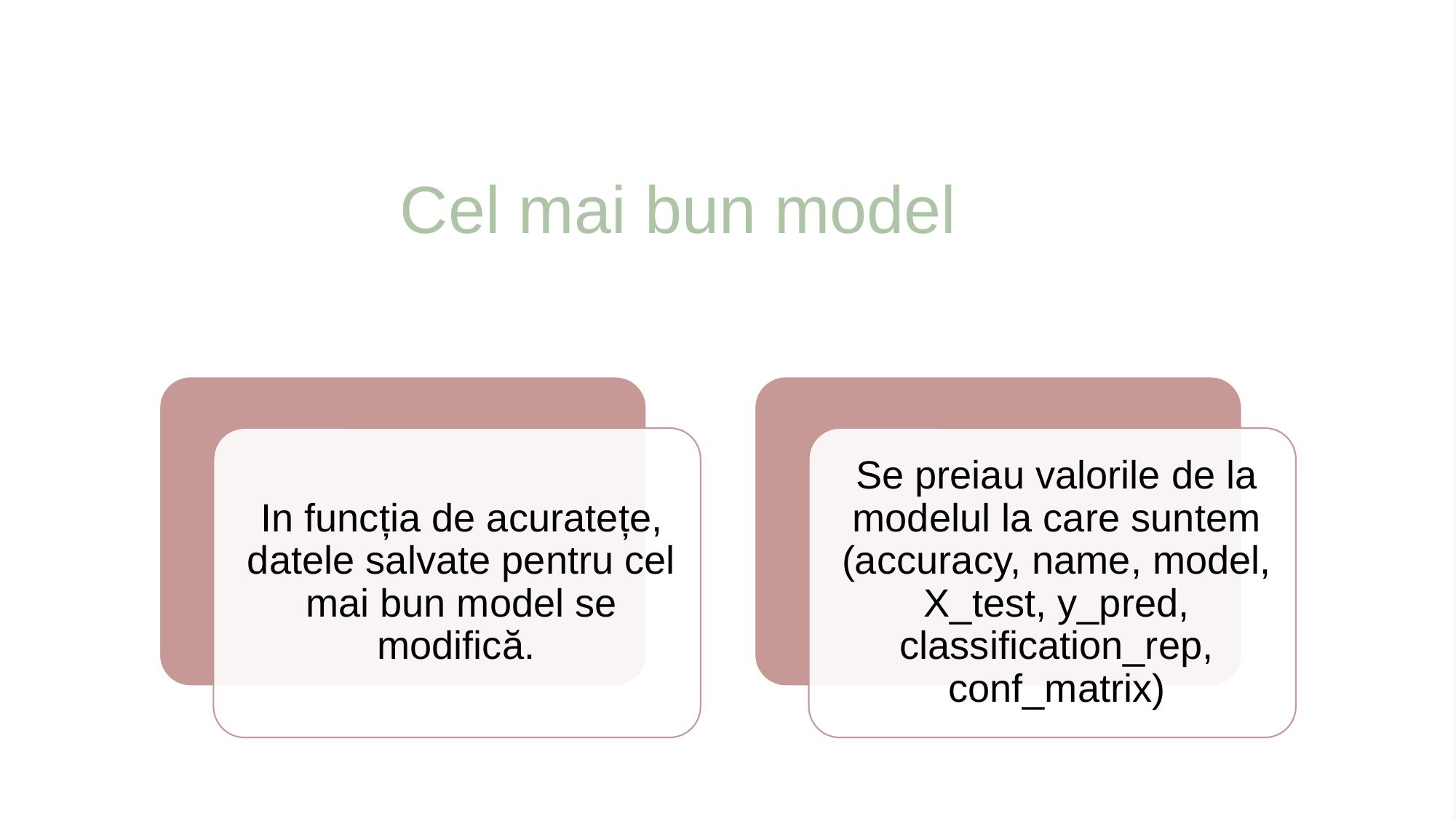

# Cel mai bun model
In funcția de acuratețe, datele salvate pentru cel mai bun model se modifică.
Se preiau valorile de la modelul la care suntem (accuracy, name, model, X_test, y_pred, classification_rep, conf_matrix)